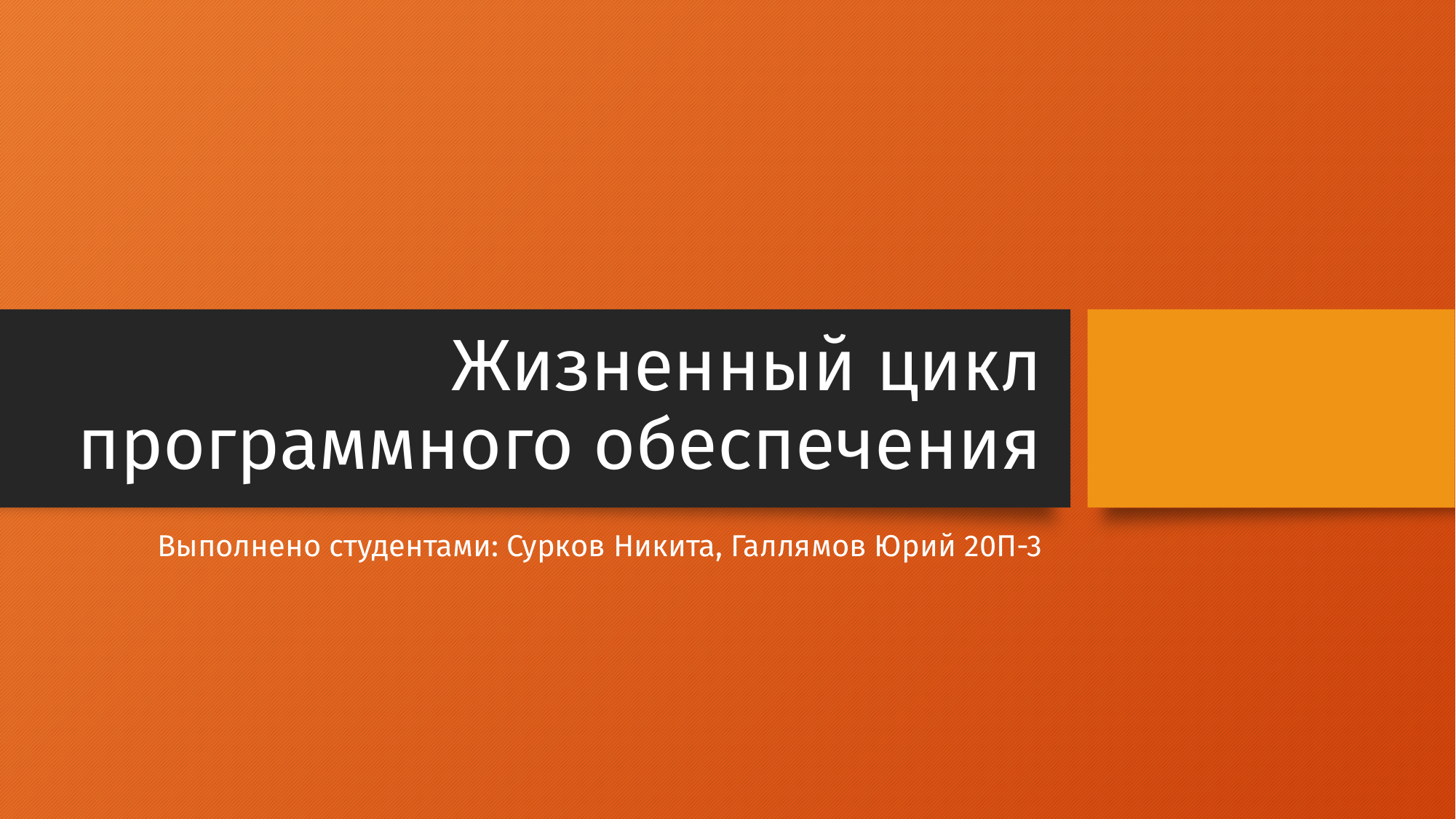

# Жизненный цикл программного обеспечения
Выполнено студентами: Сурков Никита, Галлямов Юрий 20П-3